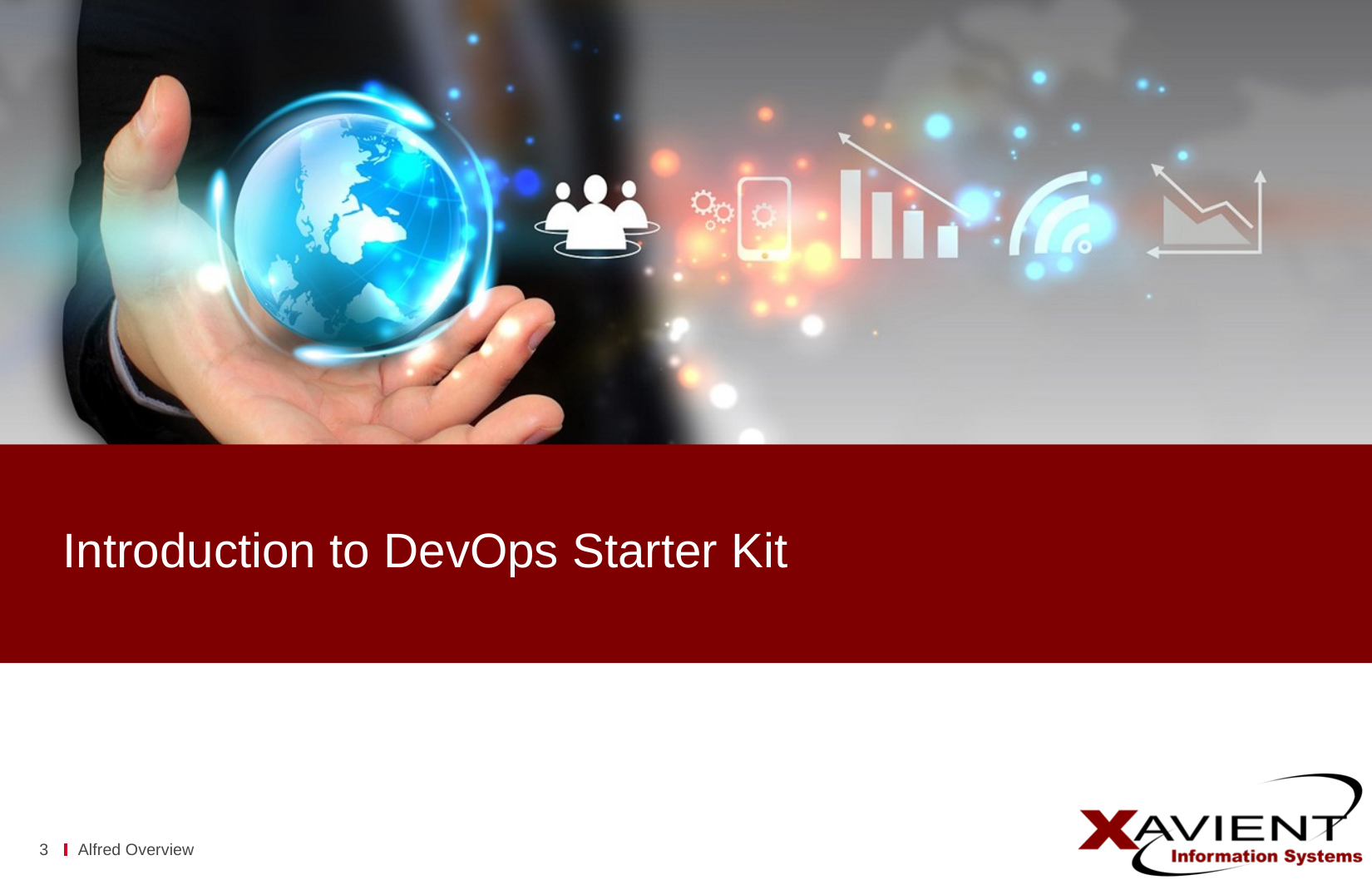

# Introduction to DevOps Starter Kit
3
Alfred Overview